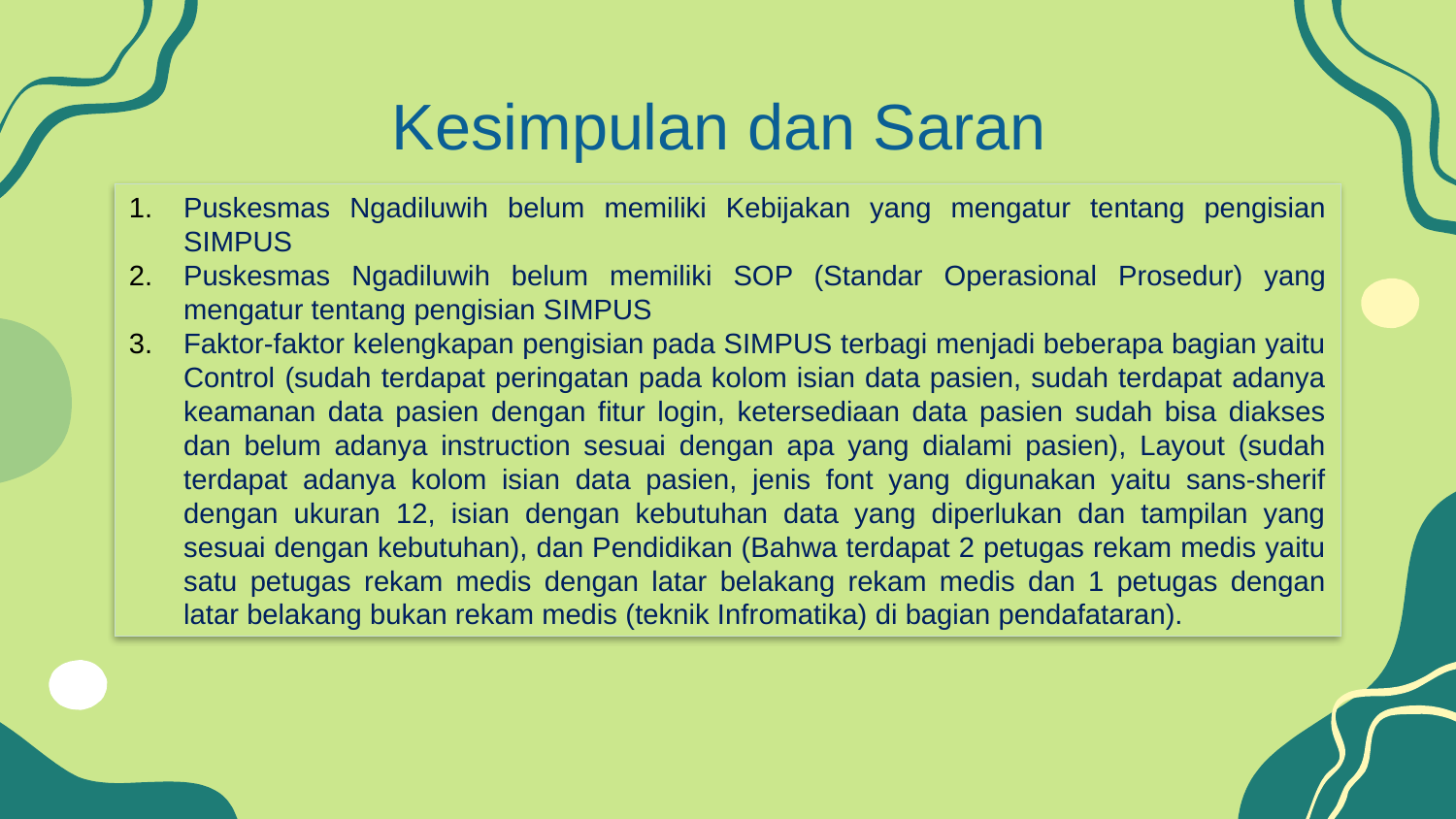

# Kesimpulan dan Saran
Puskesmas Ngadiluwih belum memiliki Kebijakan yang mengatur tentang pengisian SIMPUS
Puskesmas Ngadiluwih belum memiliki SOP (Standar Operasional Prosedur) yang mengatur tentang pengisian SIMPUS
Faktor-faktor kelengkapan pengisian pada SIMPUS terbagi menjadi beberapa bagian yaitu Control (sudah terdapat peringatan pada kolom isian data pasien, sudah terdapat adanya keamanan data pasien dengan fitur login, ketersediaan data pasien sudah bisa diakses dan belum adanya instruction sesuai dengan apa yang dialami pasien), Layout (sudah terdapat adanya kolom isian data pasien, jenis font yang digunakan yaitu sans-sherif dengan ukuran 12, isian dengan kebutuhan data yang diperlukan dan tampilan yang sesuai dengan kebutuhan), dan Pendidikan (Bahwa terdapat 2 petugas rekam medis yaitu satu petugas rekam medis dengan latar belakang rekam medis dan 1 petugas dengan latar belakang bukan rekam medis (teknik Infromatika) di bagian pendafataran).